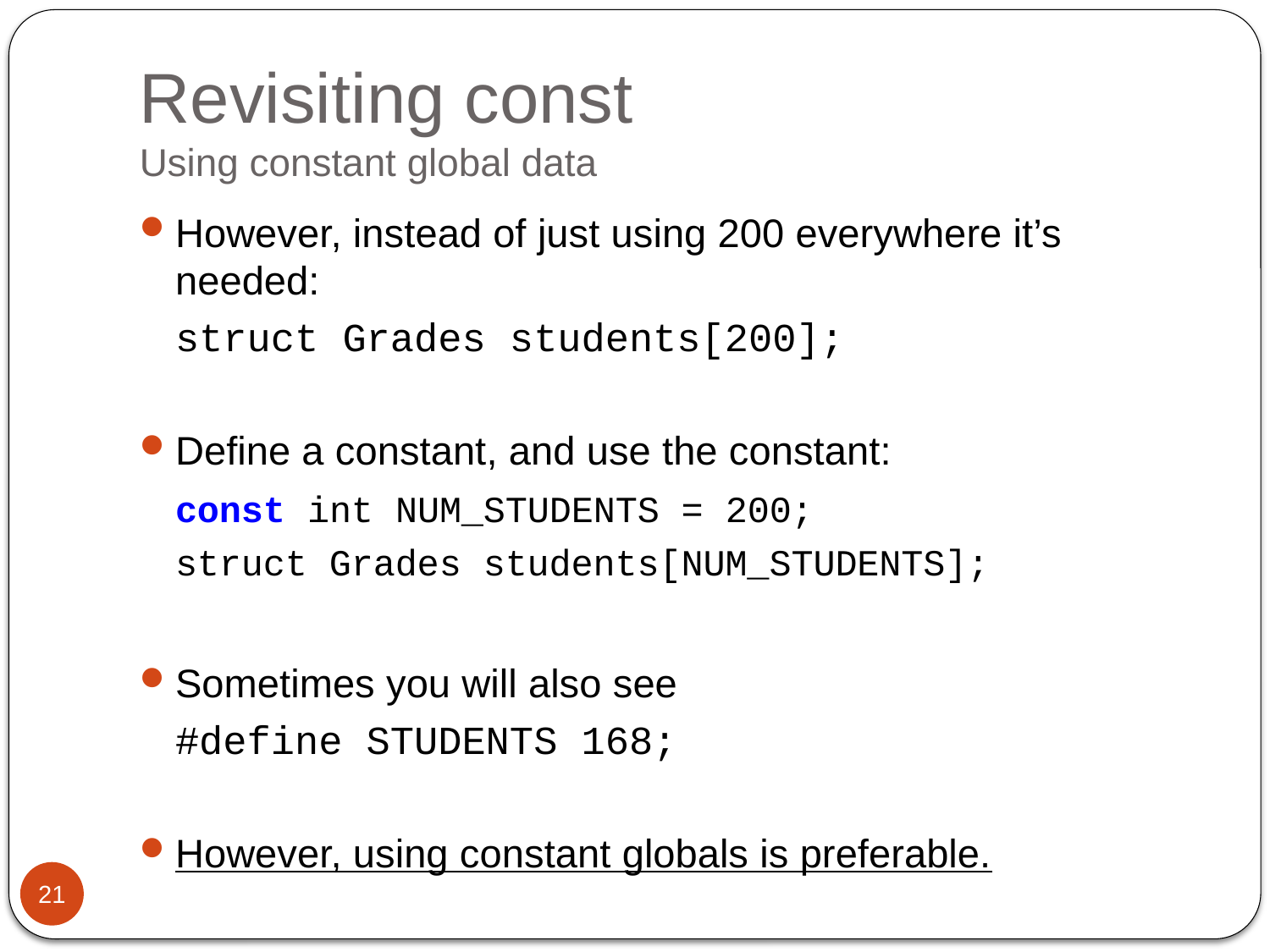

# Revisiting const Using constant global data
However, instead of just using 200 everywhere it’s needed:
		struct Grades students[200];

Define a constant, and use the constant:
		const int NUM_STUDENTS = 200;
		struct Grades students[NUM_STUDENTS];

Sometimes you will also see
		#define STUDENTS 168;

However, using constant globals is preferable.
21